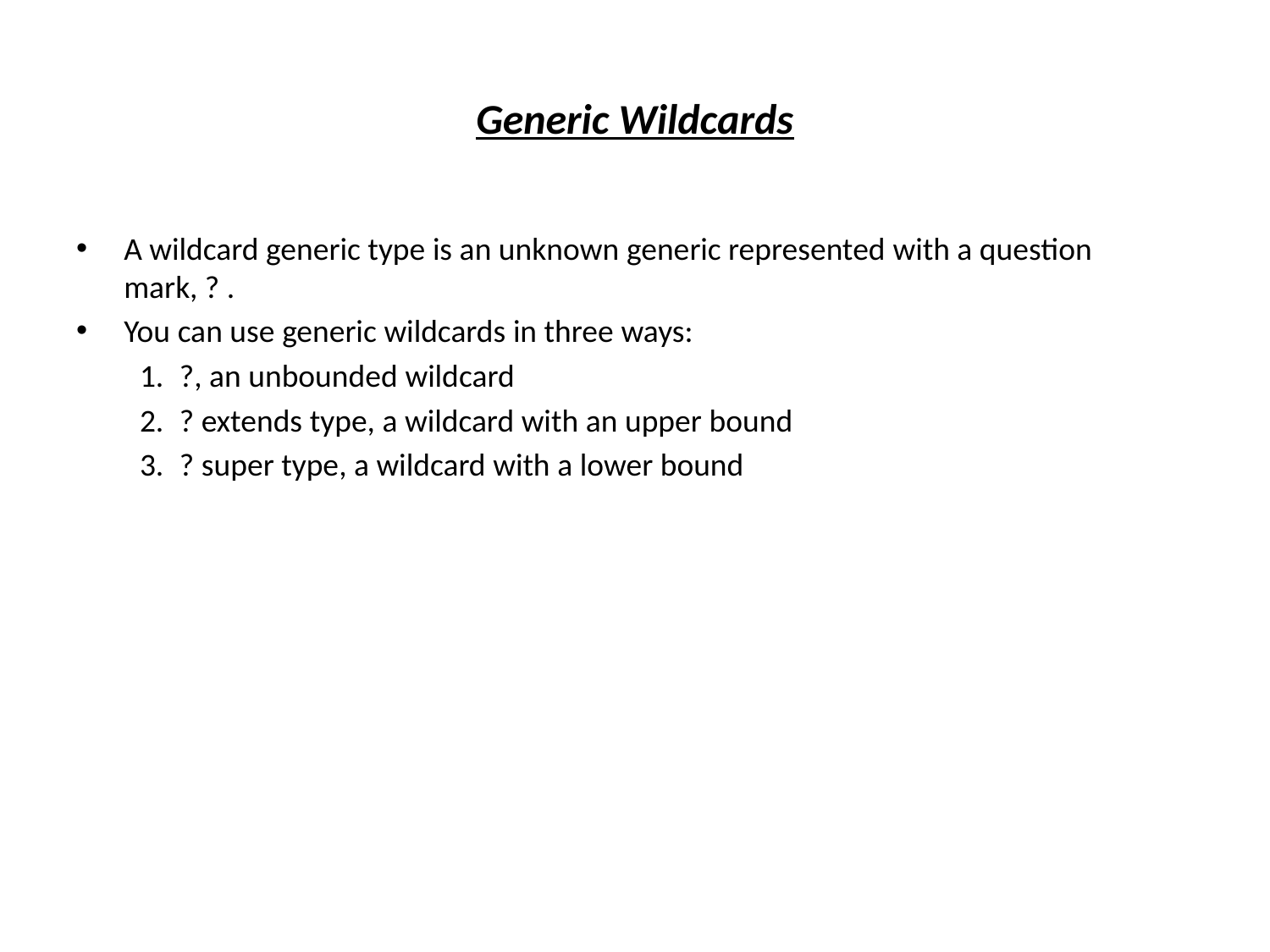

# Generic Wildcards
A wildcard generic type is an unknown generic represented with a question mark, ? .
You can use generic wildcards in three ways:
?, an unbounded wildcard
? extends type, a wildcard with an upper bound
? super type, a wildcard with a lower bound